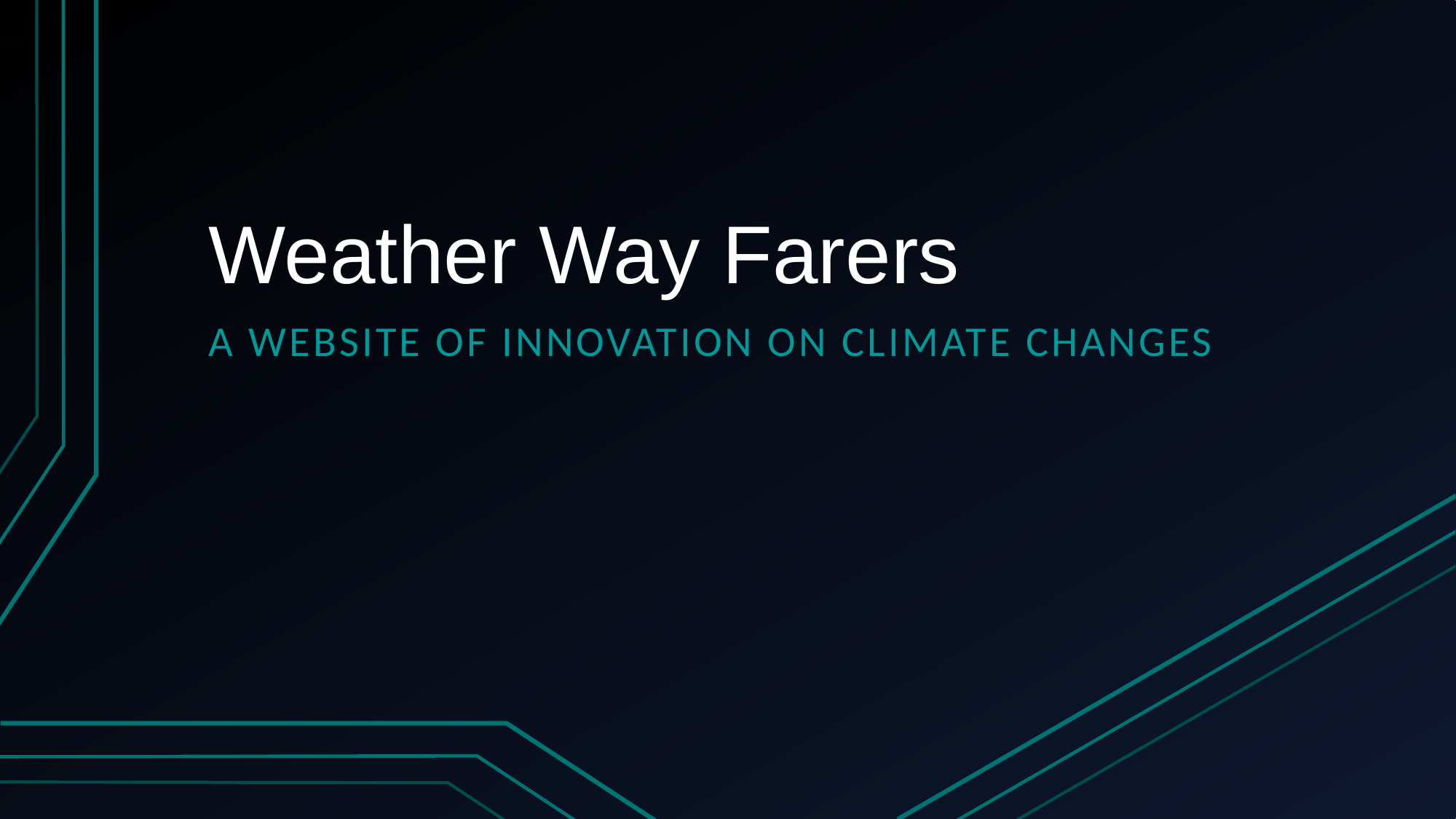

# Weather Way Farers
A Website of innovation on climate changes